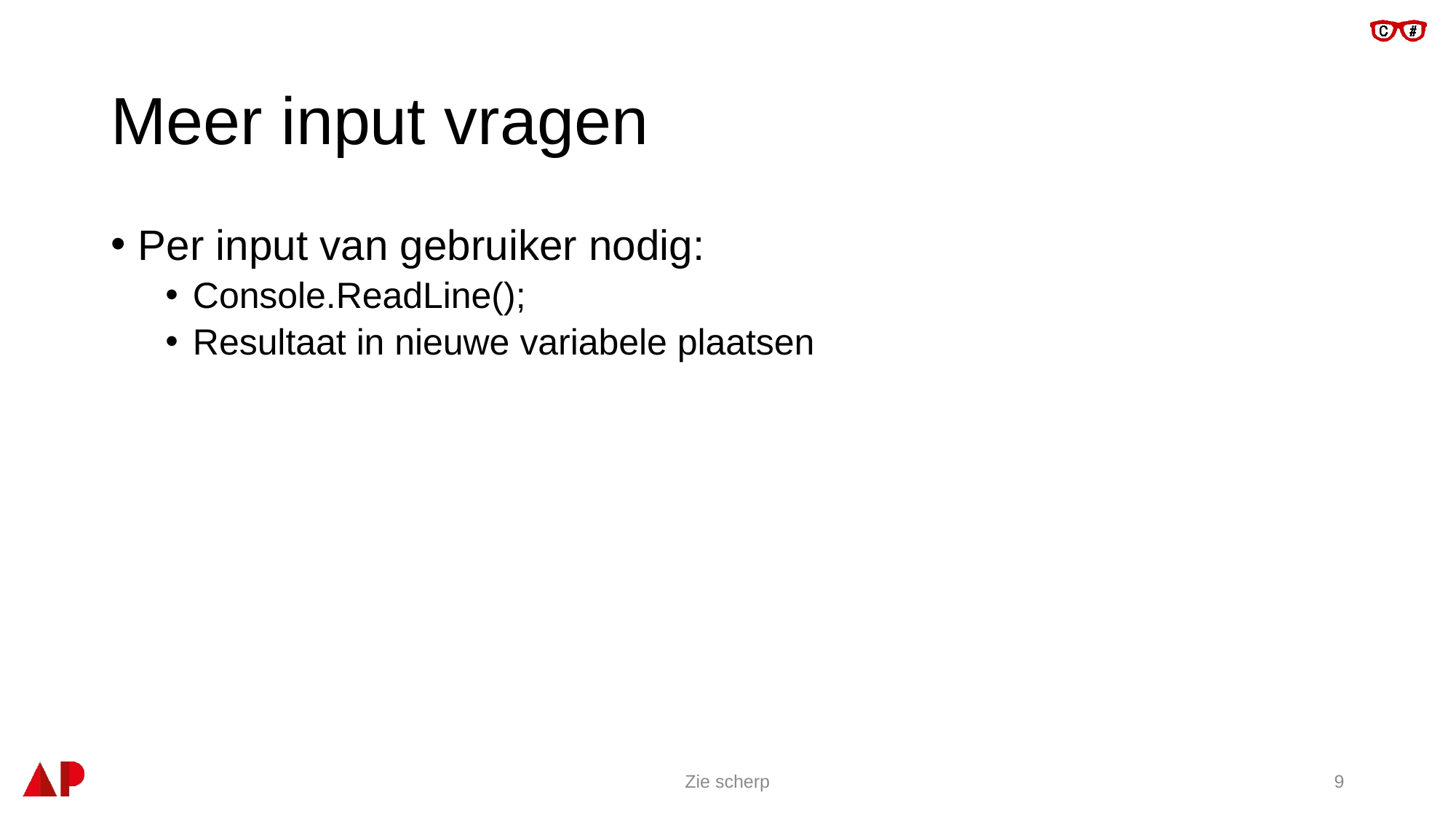

# Meer input vragen
Per input van gebruiker nodig:
Console.ReadLine();
Resultaat in nieuwe variabele plaatsen
Zie scherp
9